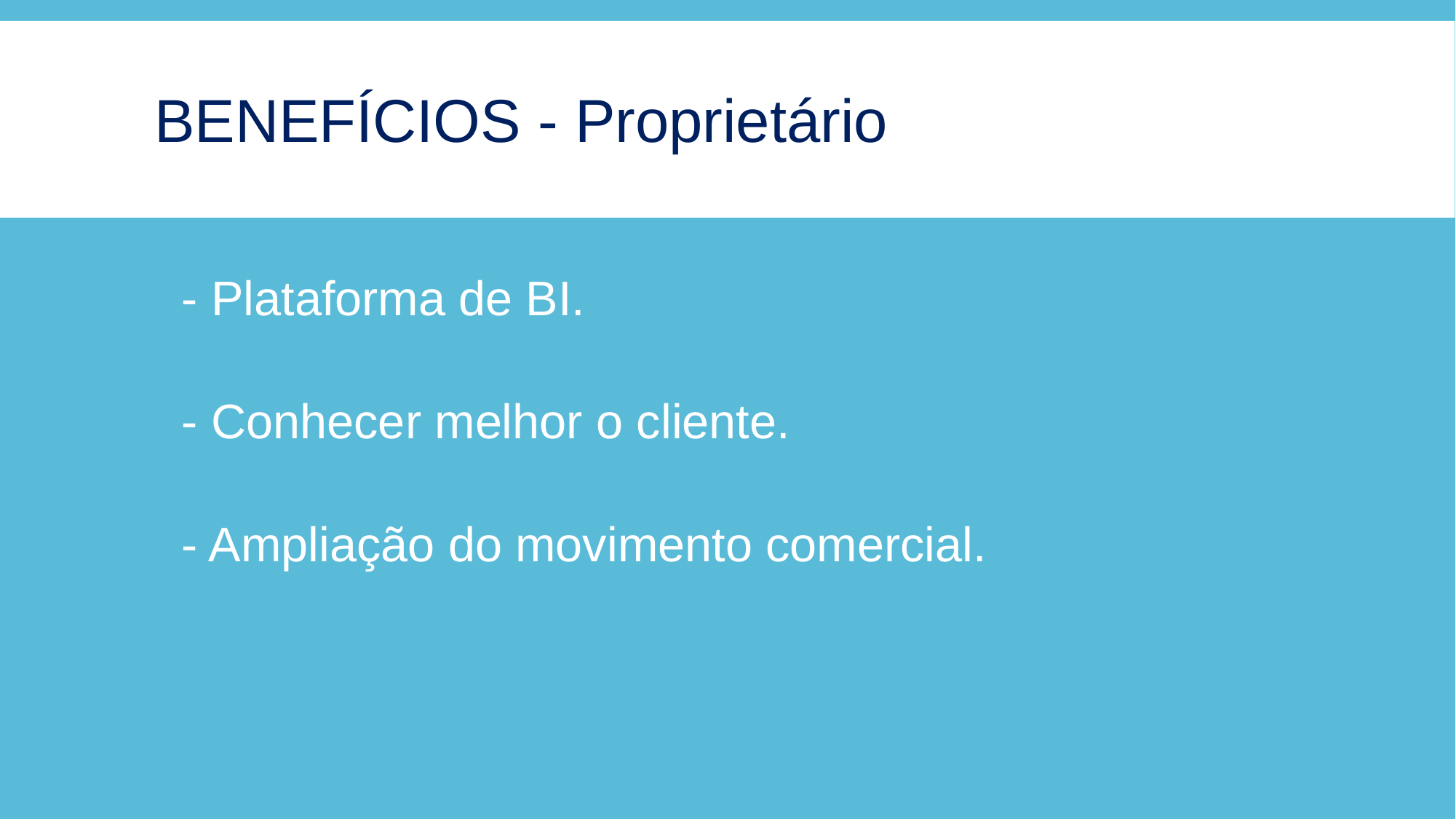

# BENEFÍCIOS - Proprietário
- Plataforma de BI.

- Conhecer melhor o cliente.

- Ampliação do movimento comercial.